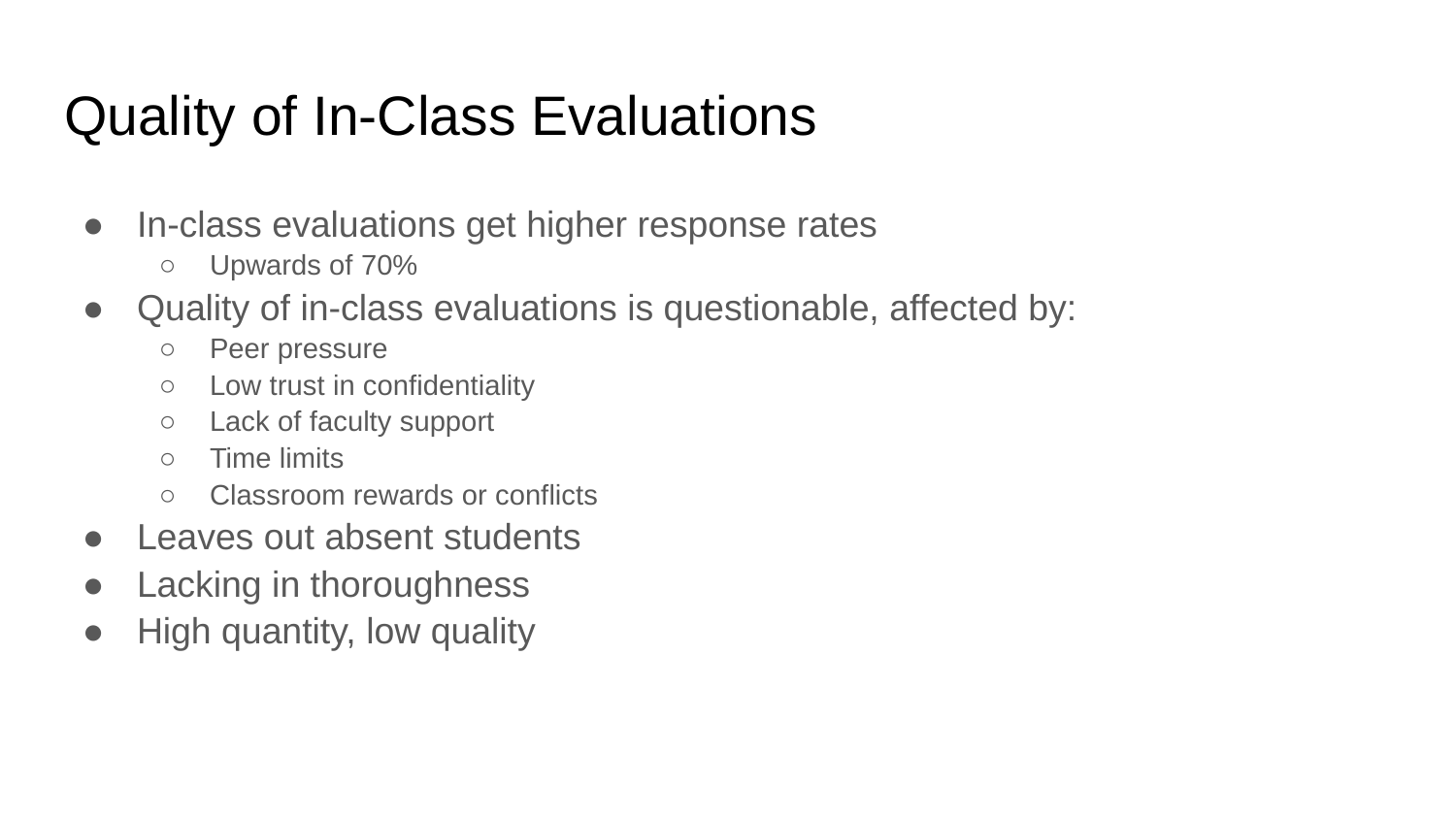

# Quality of In-Class Evaluations
In-class evaluations get higher response rates
Upwards of 70%
Quality of in-class evaluations is questionable, affected by:
Peer pressure
Low trust in confidentiality
Lack of faculty support
Time limits
Classroom rewards or conflicts
Leaves out absent students
Lacking in thoroughness
High quantity, low quality